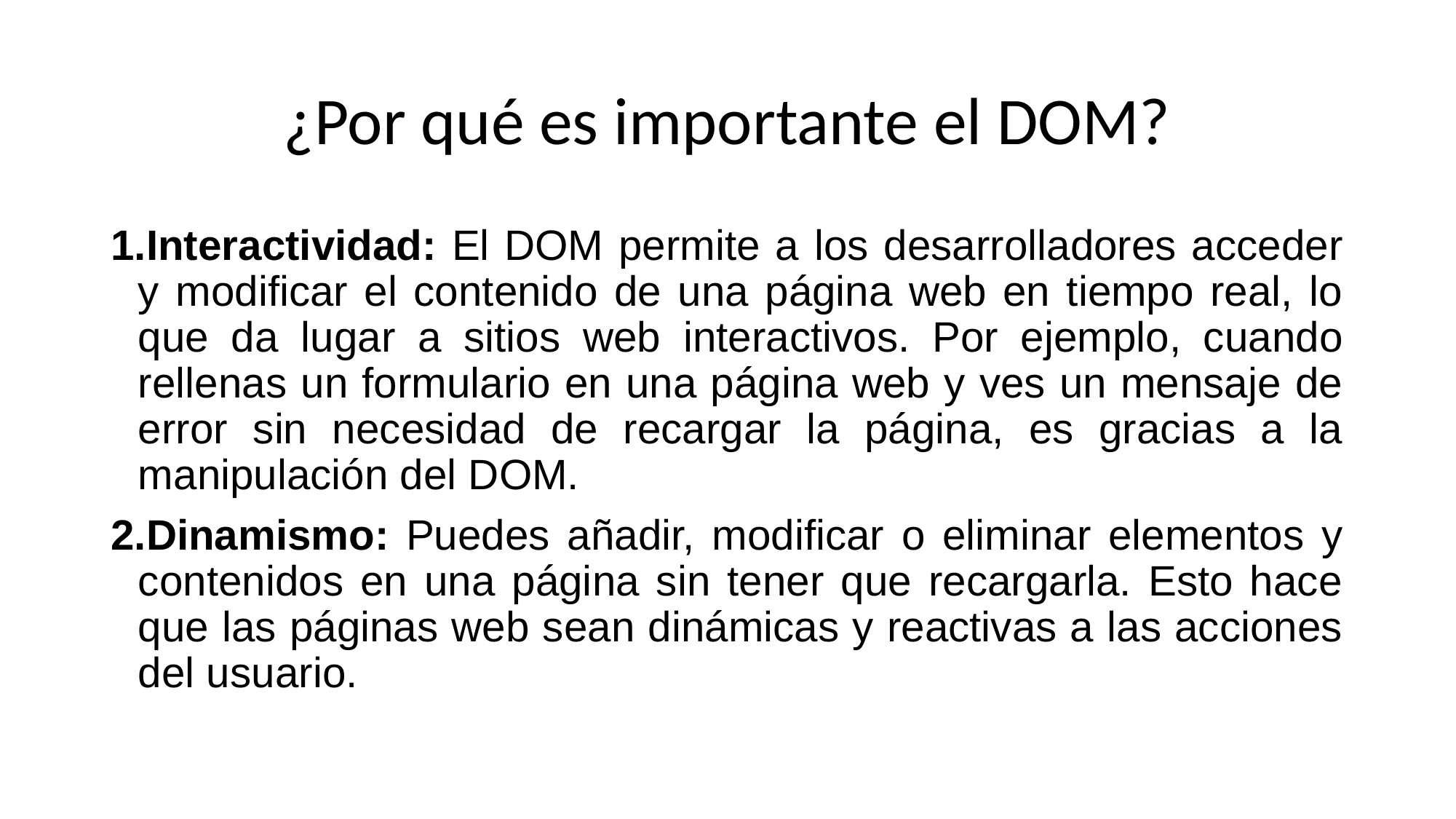

# ¿Por qué es importante el DOM?
Interactividad: El DOM permite a los desarrolladores acceder y modificar el contenido de una página web en tiempo real, lo que da lugar a sitios web interactivos. Por ejemplo, cuando rellenas un formulario en una página web y ves un mensaje de error sin necesidad de recargar la página, es gracias a la manipulación del DOM.
Dinamismo: Puedes añadir, modificar o eliminar elementos y contenidos en una página sin tener que recargarla. Esto hace que las páginas web sean dinámicas y reactivas a las acciones del usuario.